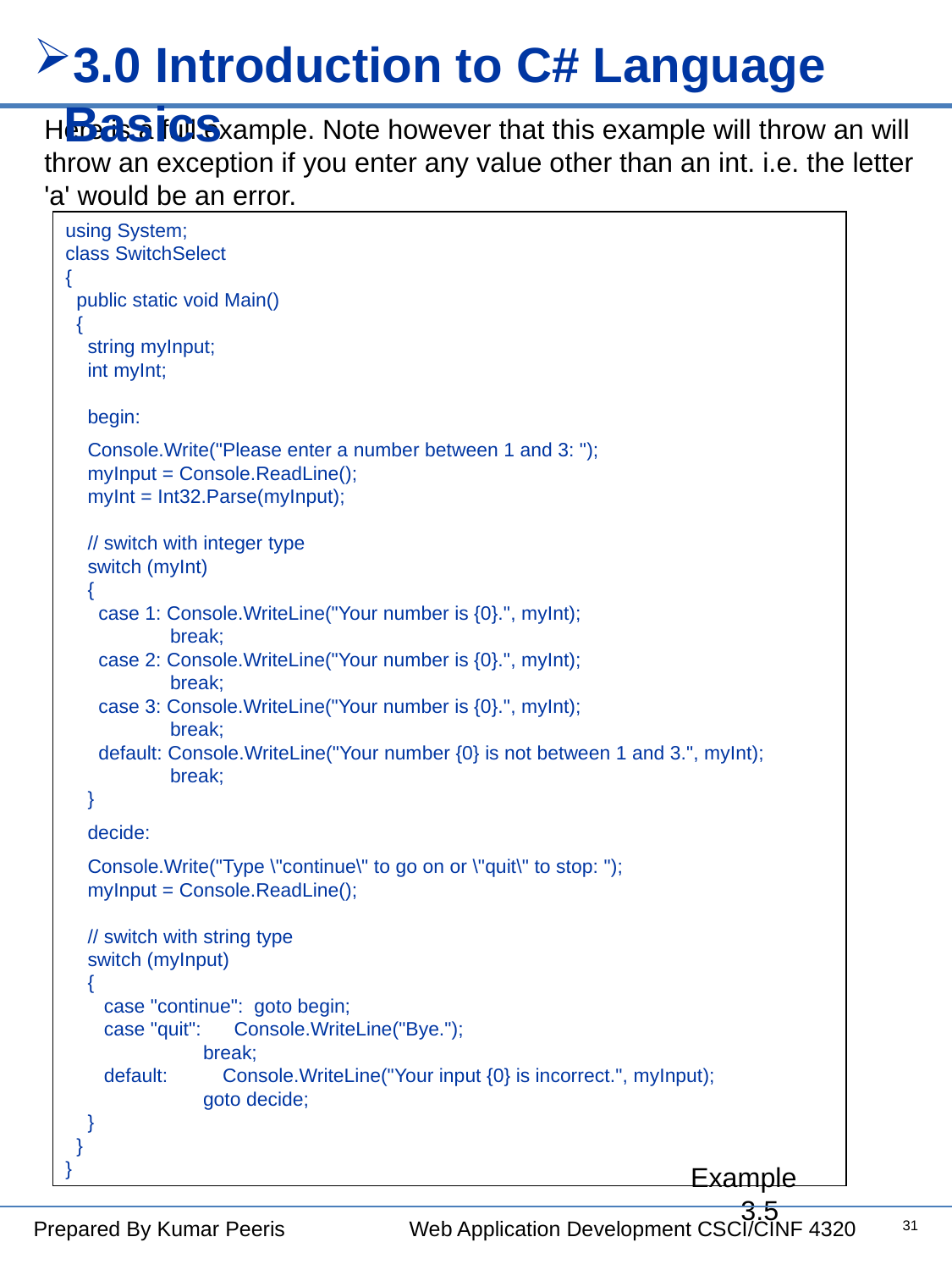

3.0 Introduction to C# Language Basics
Here is a full example. Note however that this example will throw an will throw an exception if you enter any value other than an int. i.e. the letter 'a' would be an error.

using System;
class SwitchSelect
{
  public static void Main()
  {
    string myInput;
    int myInt;

    begin:

    Console.Write("Please enter a number between 1 and 3: ");
    myInput = Console.ReadLine();
    myInt = Int32.Parse(myInput);

    // switch with integer type
    switch (myInt)
    {
      case 1: Console.WriteLine("Your number is {0}.", myInt);
                   break;
      case 2: Console.WriteLine("Your number is {0}.", myInt);
                   break;
      case 3: Console.WriteLine("Your number is {0}.", myInt);
                   break;
      default: Console.WriteLine("Your number {0} is not between 1 and 3.", myInt);
                   break;
    }

    decide:

    Console.Write("Type \"continue\" to go on or \"quit\" to stop: ");
    myInput = Console.ReadLine();

    // switch with string type
    switch (myInput)
    {
       case "continue":  goto begin;
       case "quit":      Console.WriteLine("Bye.");
                         break;
       default:          Console.WriteLine("Your input {0} is incorrect.", myInput);
                         goto decide;
    }
  }
}
Example 3.5
31
Prepared By Kumar Peeris                     Web Application Development CSCI/CINF 4320